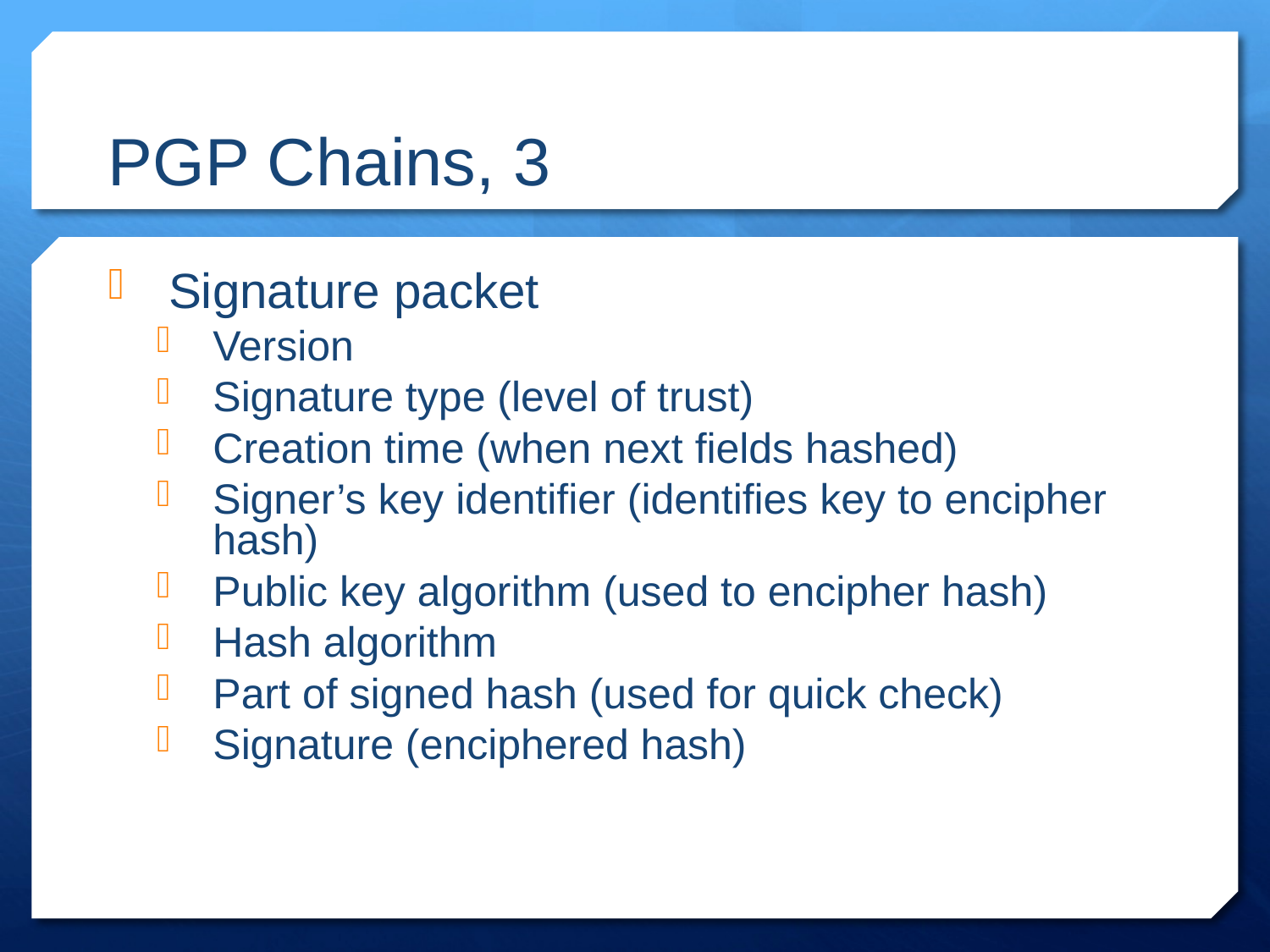

PGP Chains, 3
Signature packet
Version
Signature type (level of trust)
Creation time (when next fields hashed)
Signer’s key identifier (identifies key to encipher hash)
Public key algorithm (used to encipher hash)
Hash algorithm
Part of signed hash (used for quick check)
Signature (enciphered hash)